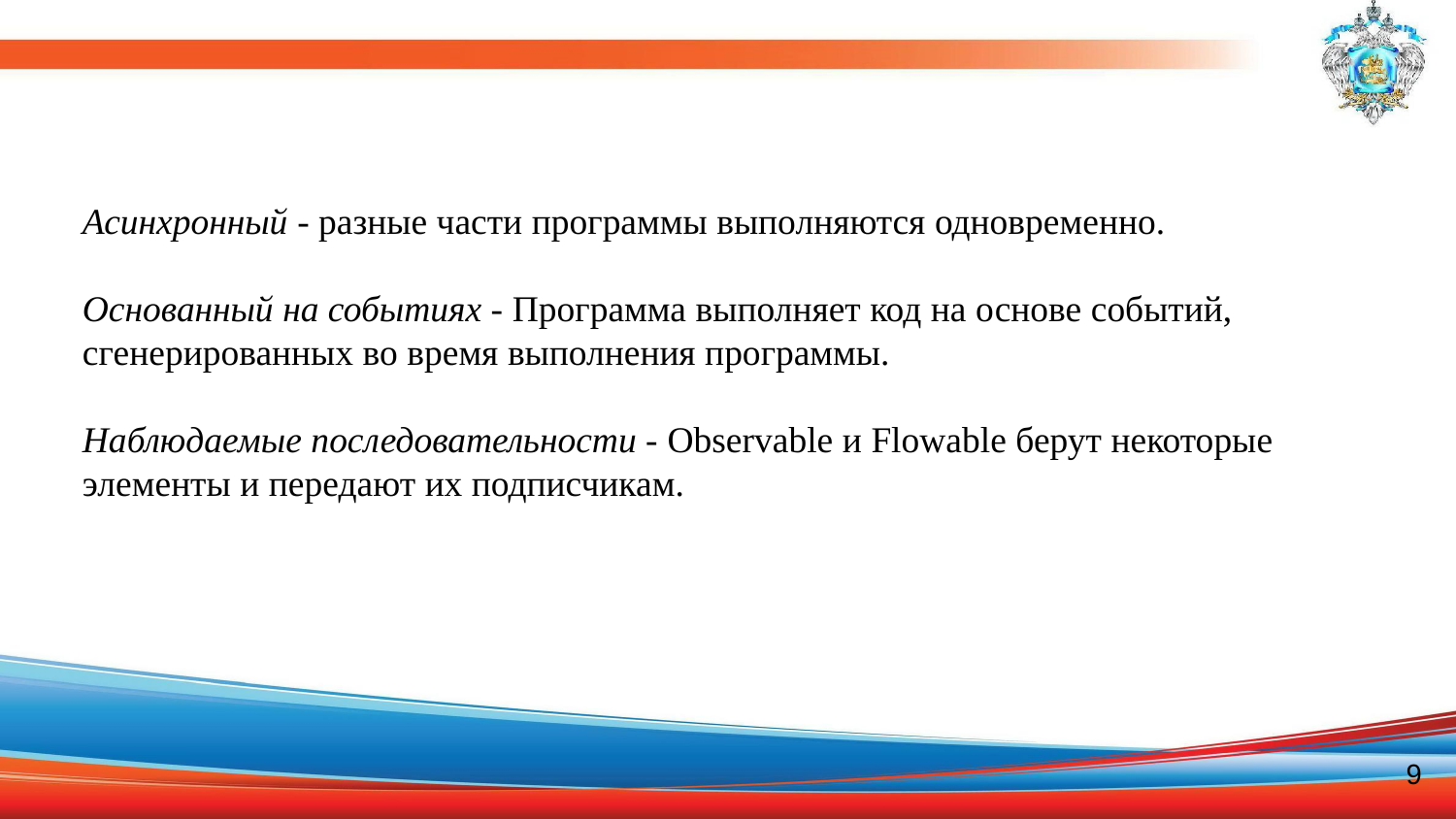

Асинхронный - разные части программы выполняются одновременно.

Основанный на событиях - Программа выполняет код на основе событий, сгенерированных во время выполнения программы.

Наблюдаемые последовательности - Observable и Flowable берут некоторые элементы и передают их подписчикам.

9